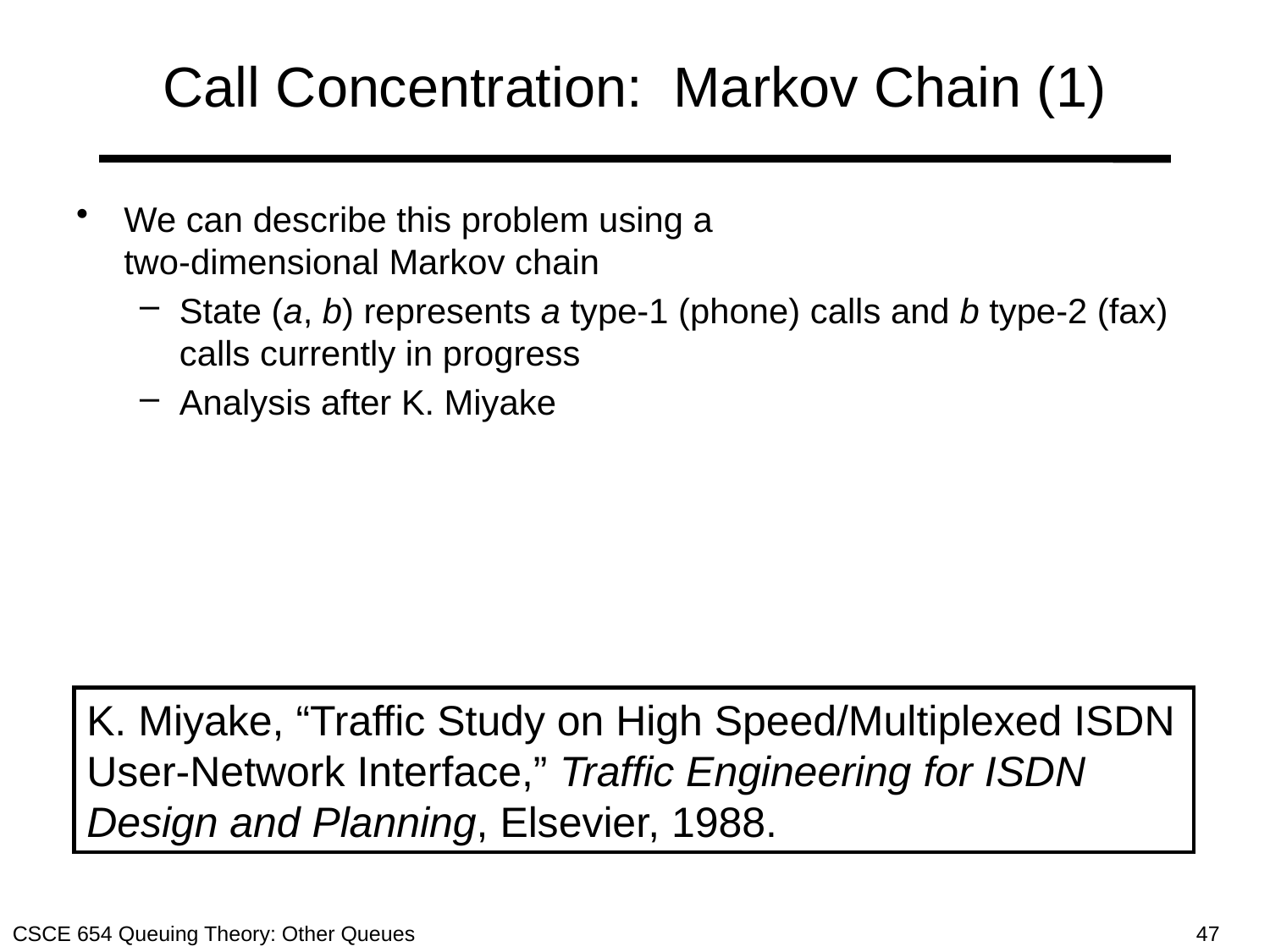

# Call Concentration:  Markov Chain (1)
We can describe this problem using a
two-dimensional Markov chain
State (a, b) represents a type-1 (phone) calls and b type-2 (fax) calls currently in progress
Analysis after K. Miyake
K. Miyake, “Traffic Study on High Speed/Multiplexed ISDN User-Network Interface,” Traffic Engineering for ISDN Design and Planning, Elsevier, 1988.